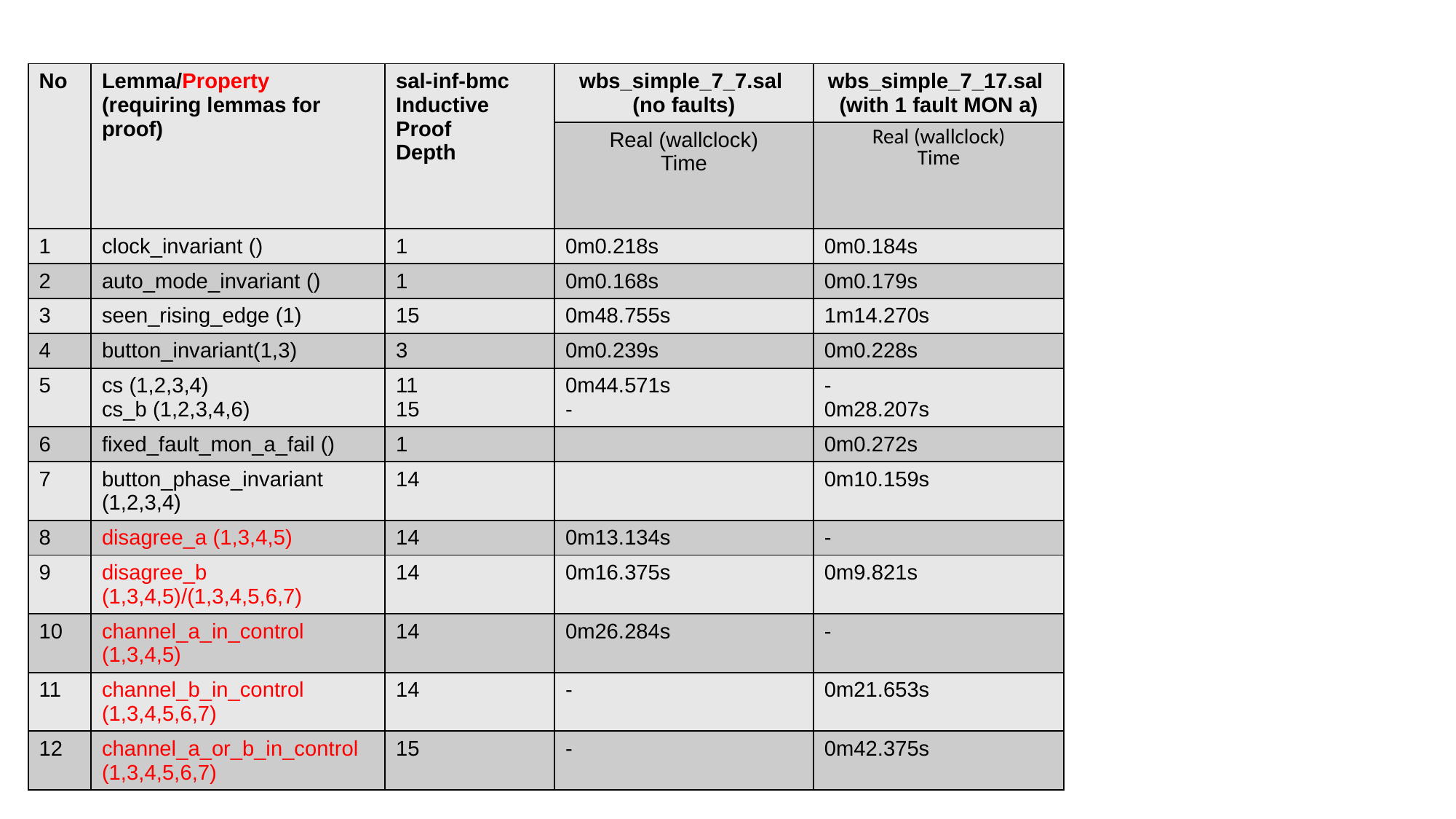

| No | Lemma/Property (requiring lemmas for proof) | sal-inf-bmc Inductive Proof Depth | wbs\_simple\_7\_7.sal (no faults) | wbs\_simple\_7\_17.sal (with 1 fault MON a) |
| --- | --- | --- | --- | --- |
|  |  |  | Real (wallclock) Time | Real (wallclock) Time |
| 1 | clock\_invariant () | 1 | 0m0.218s | 0m0.184s |
| 2 | auto\_mode\_invariant () | 1 | 0m0.168s | 0m0.179s |
| 3 | seen\_rising\_edge (1) | 15 | 0m48.755s | 1m14.270s |
| 4 | button\_invariant(1,3) | 3 | 0m0.239s | 0m0.228s |
| 5 | cs (1,2,3,4) cs\_b (1,2,3,4,6) | 11 15 | 0m44.571s - | - 0m28.207s |
| 6 | fixed\_fault\_mon\_a\_fail () | 1 |  | 0m0.272s |
| 7 | button\_phase\_invariant (1,2,3,4) | 14 |  | 0m10.159s |
| 8 | disagree\_a (1,3,4,5) | 14 | 0m13.134s | - |
| 9 | disagree\_b (1,3,4,5)/(1,3,4,5,6,7) | 14 | 0m16.375s | 0m9.821s |
| 10 | channel\_a\_in\_control (1,3,4,5) | 14 | 0m26.284s | - |
| 11 | channel\_b\_in\_control (1,3,4,5,6,7) | 14 | - | 0m21.653s |
| 12 | channel\_a\_or\_b\_in\_control (1,3,4,5,6,7) | 15 | - | 0m42.375s |